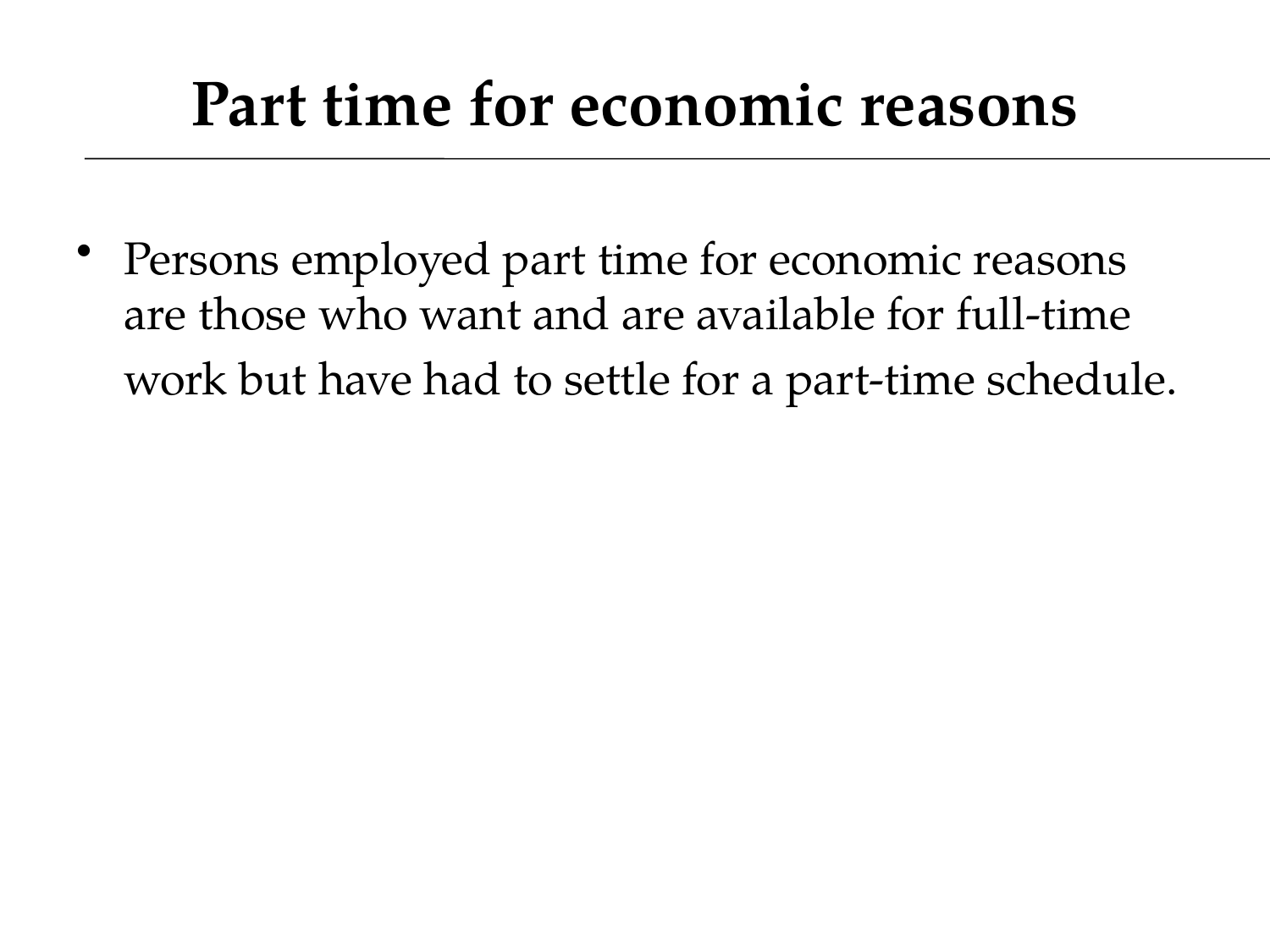

# Part time for economic reasons
Persons employed part time for economic reasons are those who want and are available for full-time work but have had to settle for a part-time schedule.